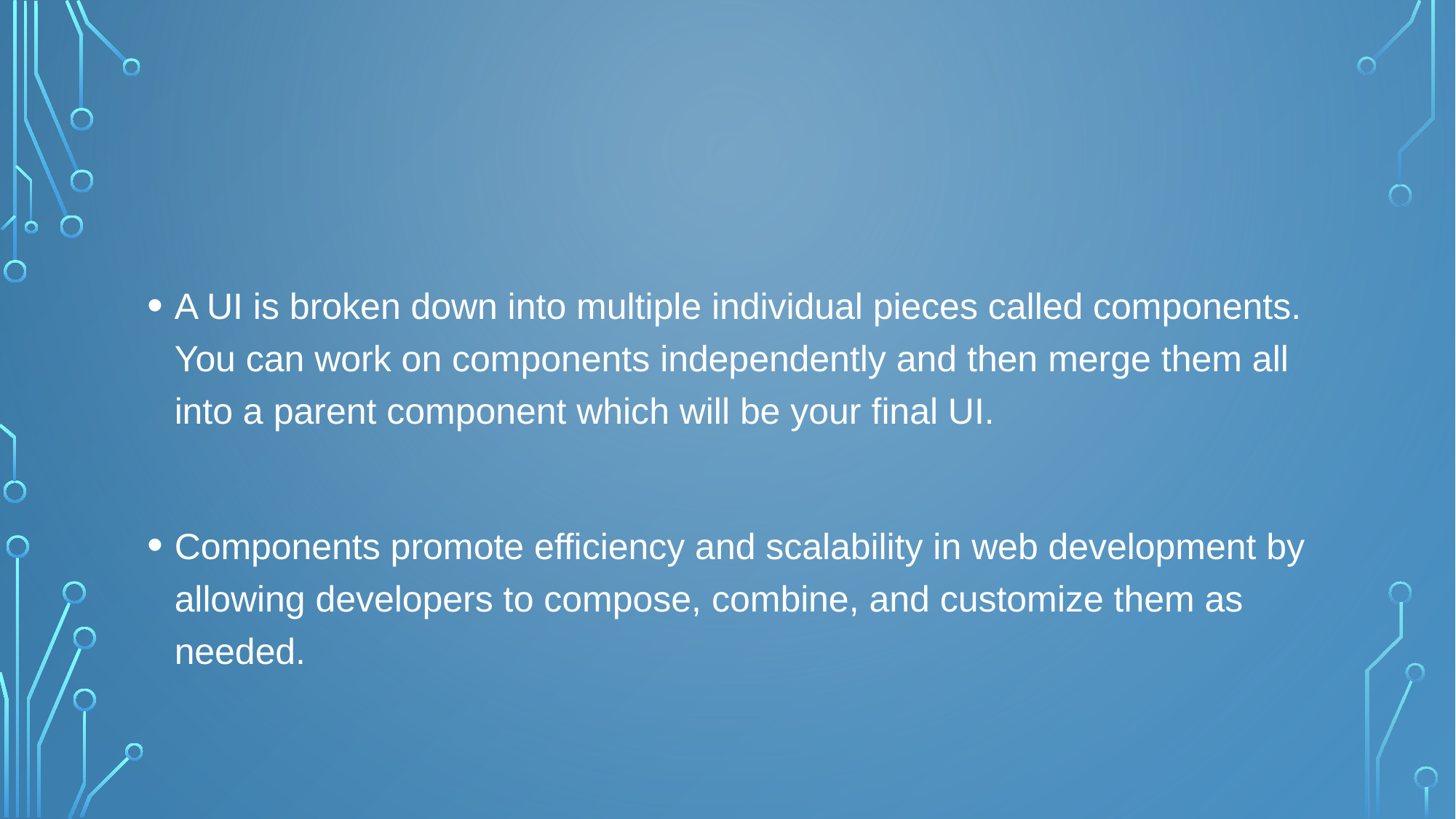

#
A UI is broken down into multiple individual pieces called components. You can work on components independently and then merge them all into a parent component which will be your final UI.

Components promote efficiency and scalability in web development by allowing developers to compose, combine, and customize them as needed.